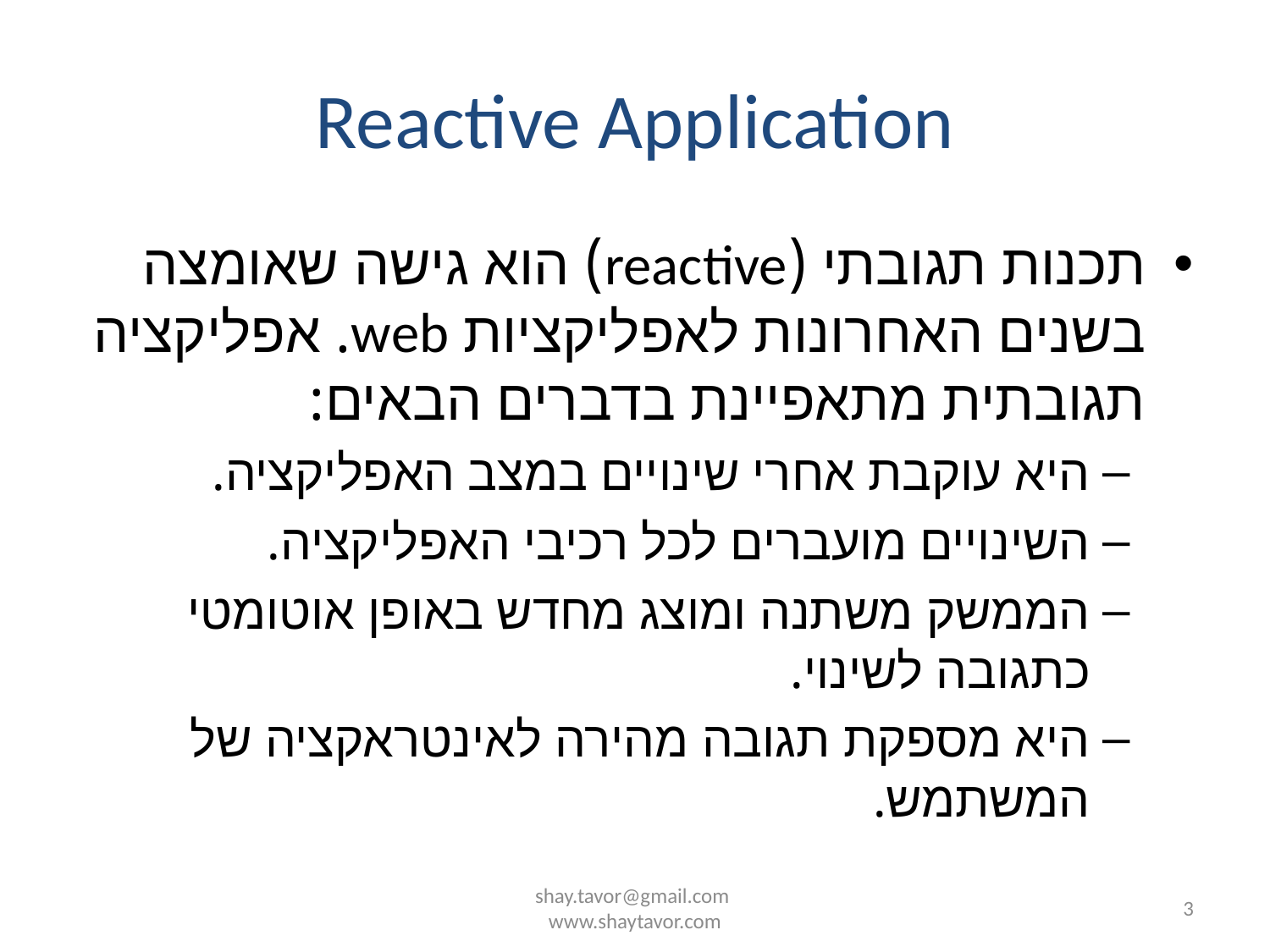

# Reactive Application
תכנות תגובתי (reactive) הוא גישה שאומצה בשנים האחרונות לאפליקציות web. אפליקציה תגובתית מתאפיינת בדברים הבאים:
היא עוקבת אחרי שינויים במצב האפליקציה.
השינויים מועברים לכל רכיבי האפליקציה.
הממשק משתנה ומוצג מחדש באופן אוטומטי כתגובה לשינוי.
היא מספקת תגובה מהירה לאינטראקציה של המשתמש.
shay.tavor@gmail.com
www.shaytavor.com
3